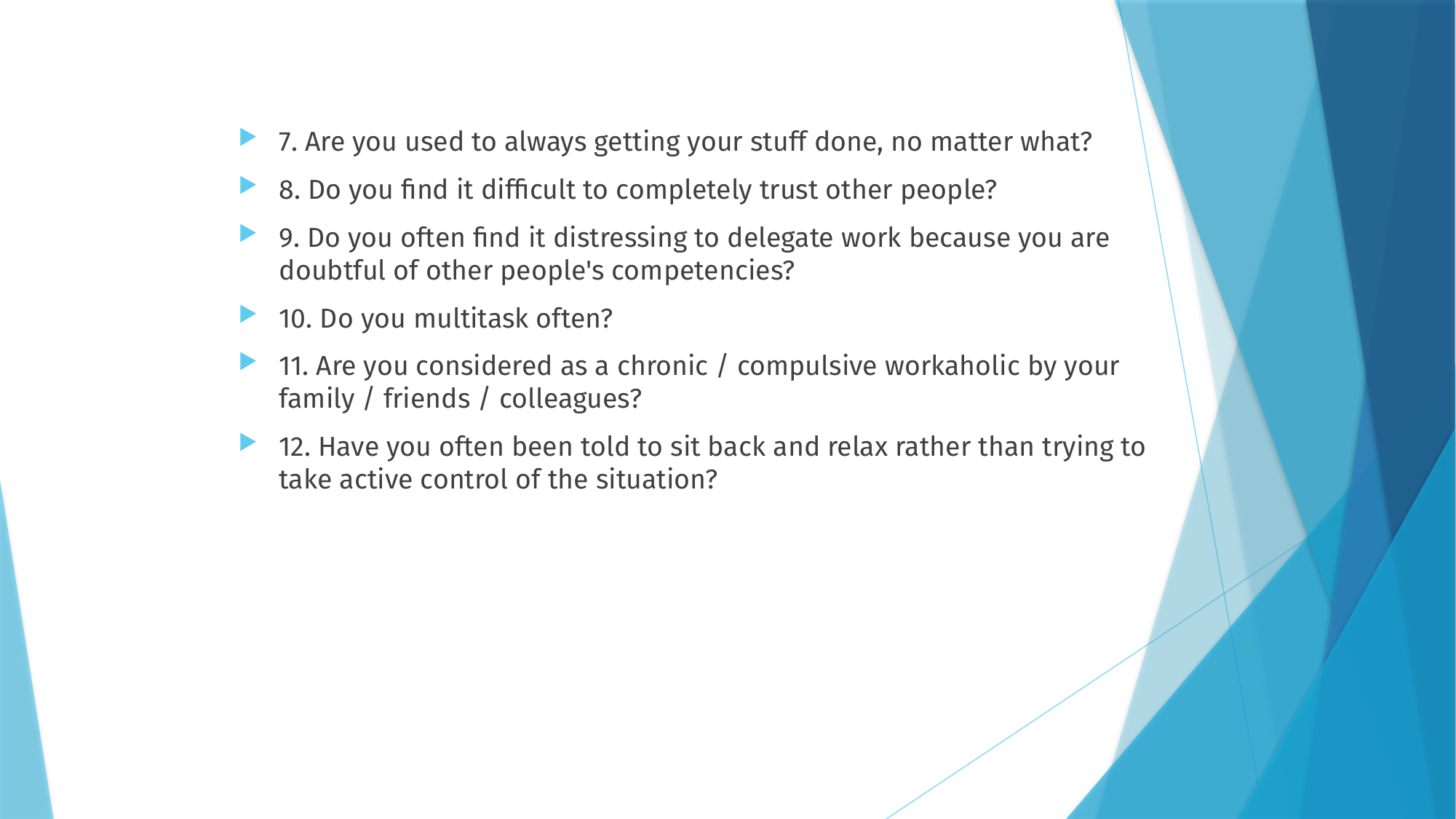

7. Are you used to always getting your stuff done, no matter what?
8. Do you find it difficult to completely trust other people?
9. Do you often find it distressing to delegate work because you are doubtful of other people's competencies?
10. Do you multitask often?
11. Are you considered as a chronic / compulsive workaholic by your family / friends / colleagues?
12. Have you often been told to sit back and relax rather than trying to take active control of the situation?